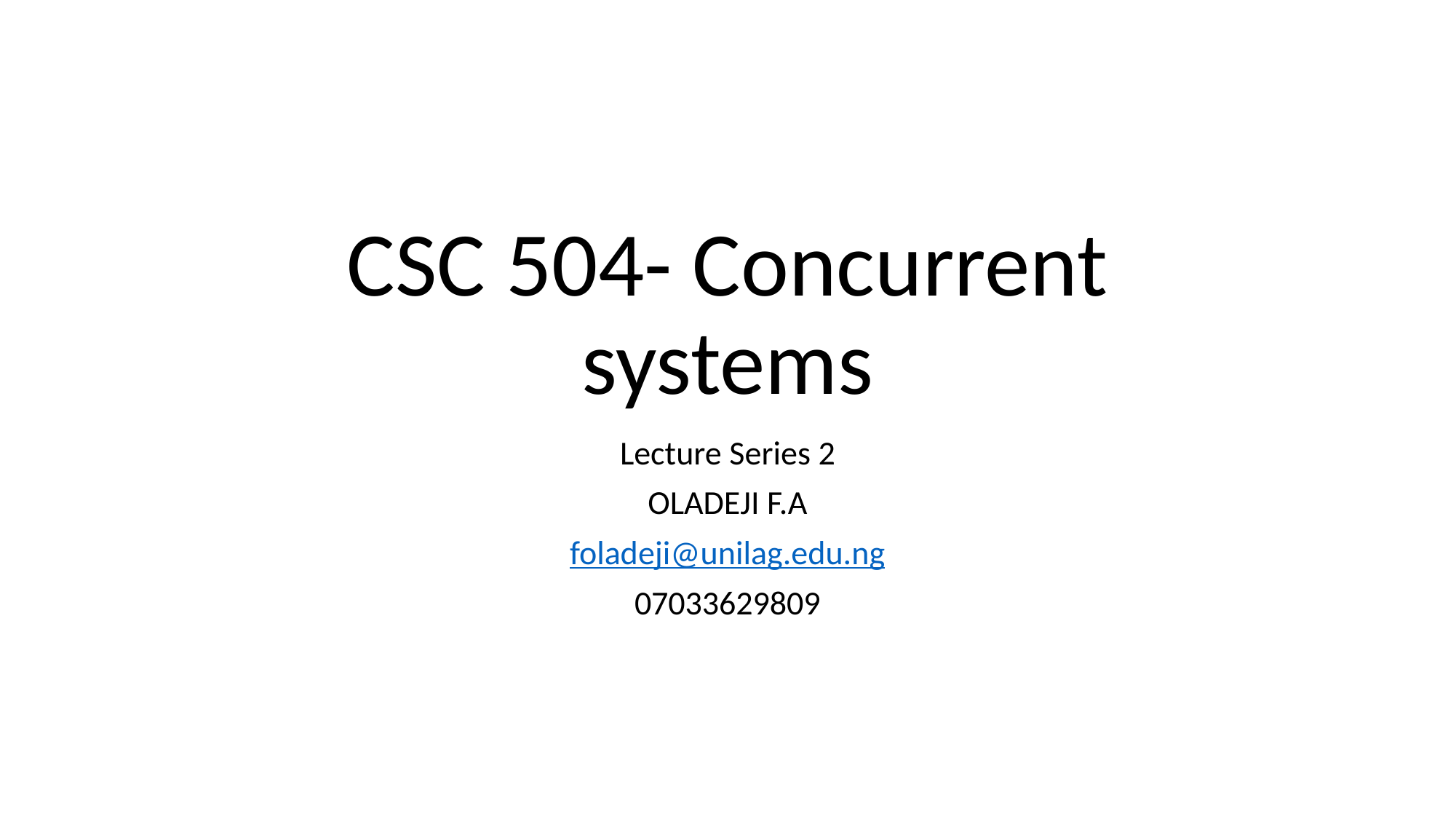

# CSC 504- Concurrent systems
Lecture Series 2
OLADEJI F.A
foladeji@unilag.edu.ng
07033629809